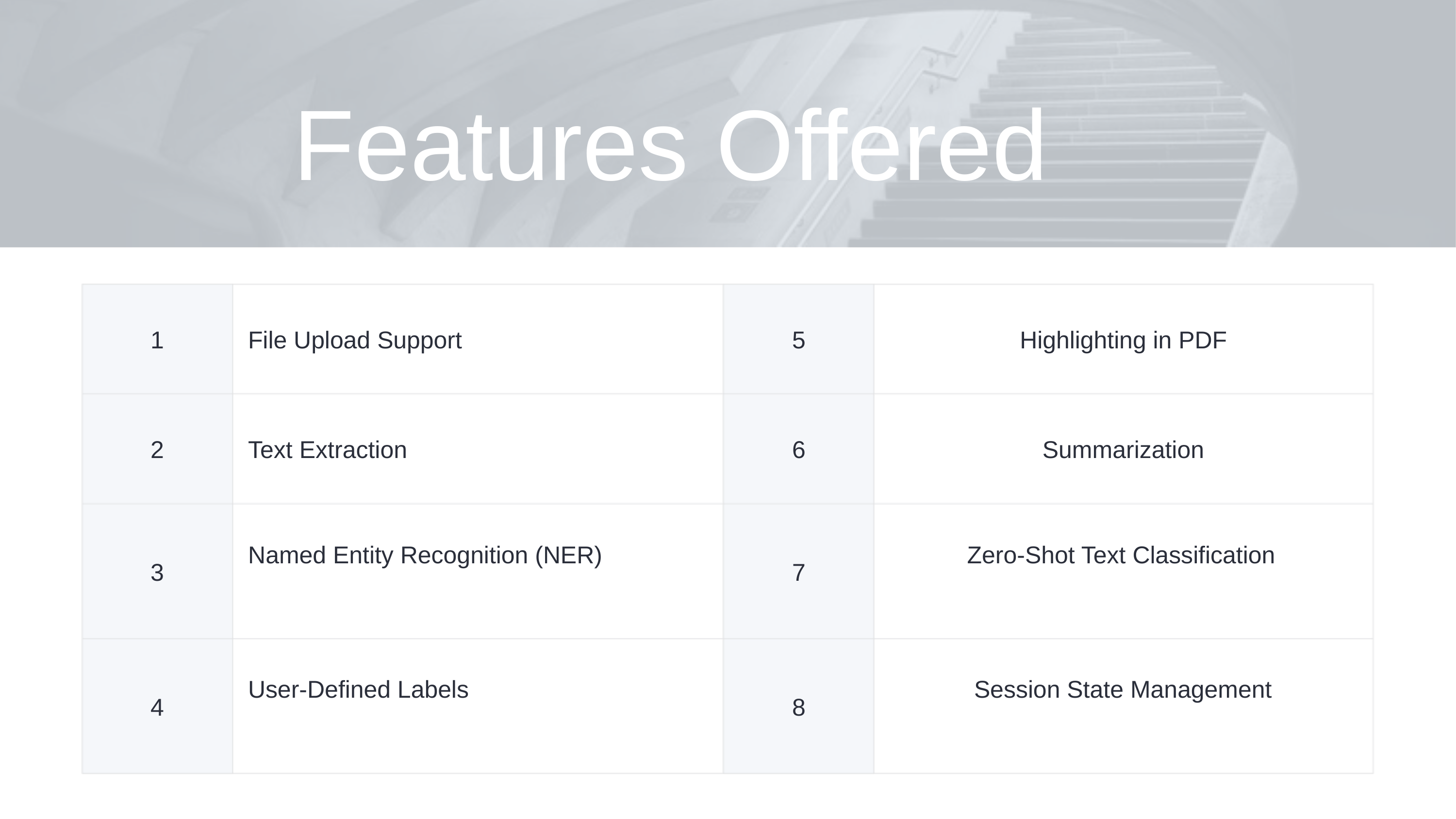

Features Offered

File Upload Support
Highlighting in PDF
1
5
2
Text Extraction
Summarization
6
Named Entity Recognition (NER)
Zero-Shot Text Classification
3
7
User-Defined Labels
Session State Management
4
8